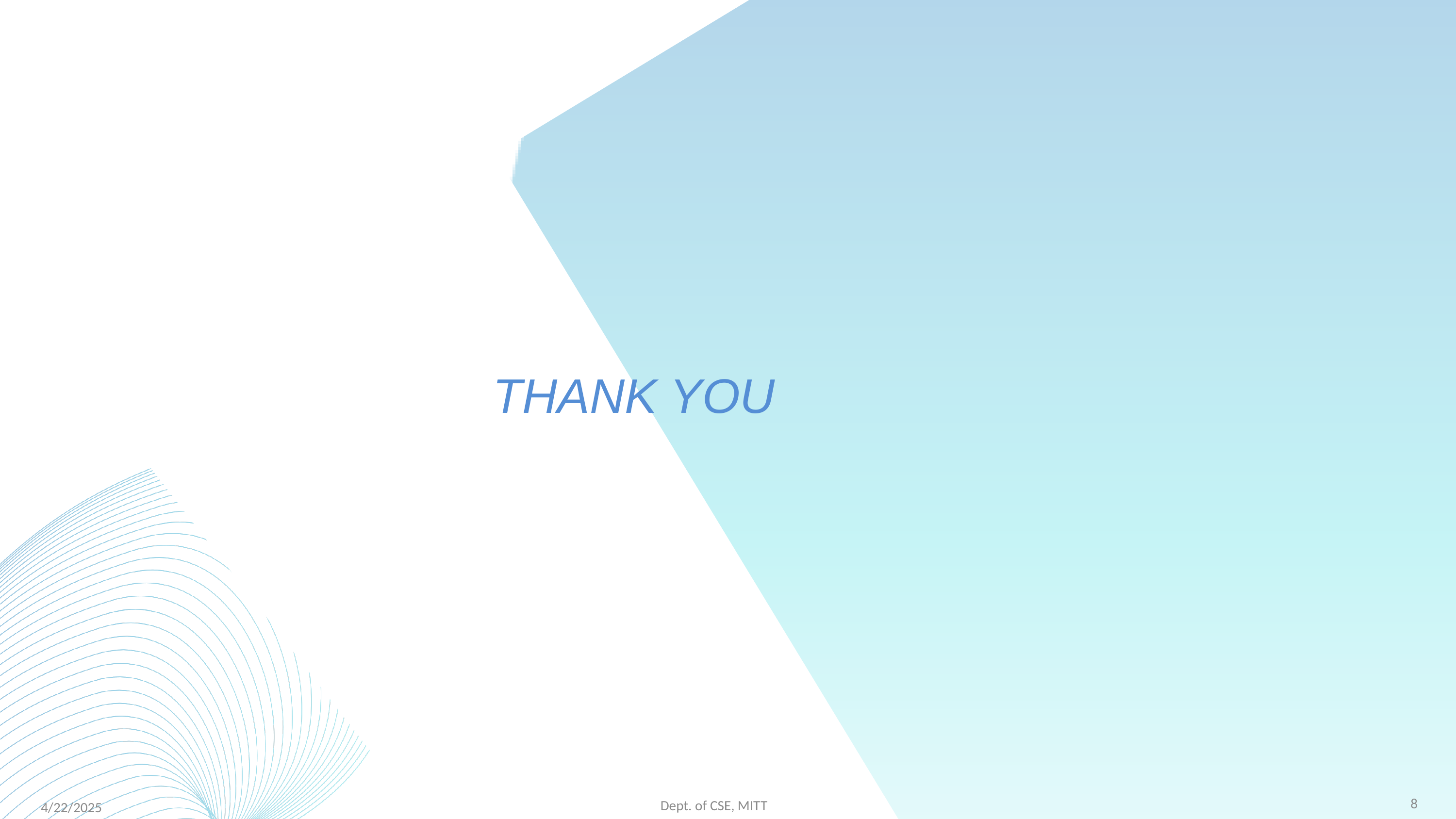

THANK YOU

8
Dept. of CSE, MITT
4/22/2025